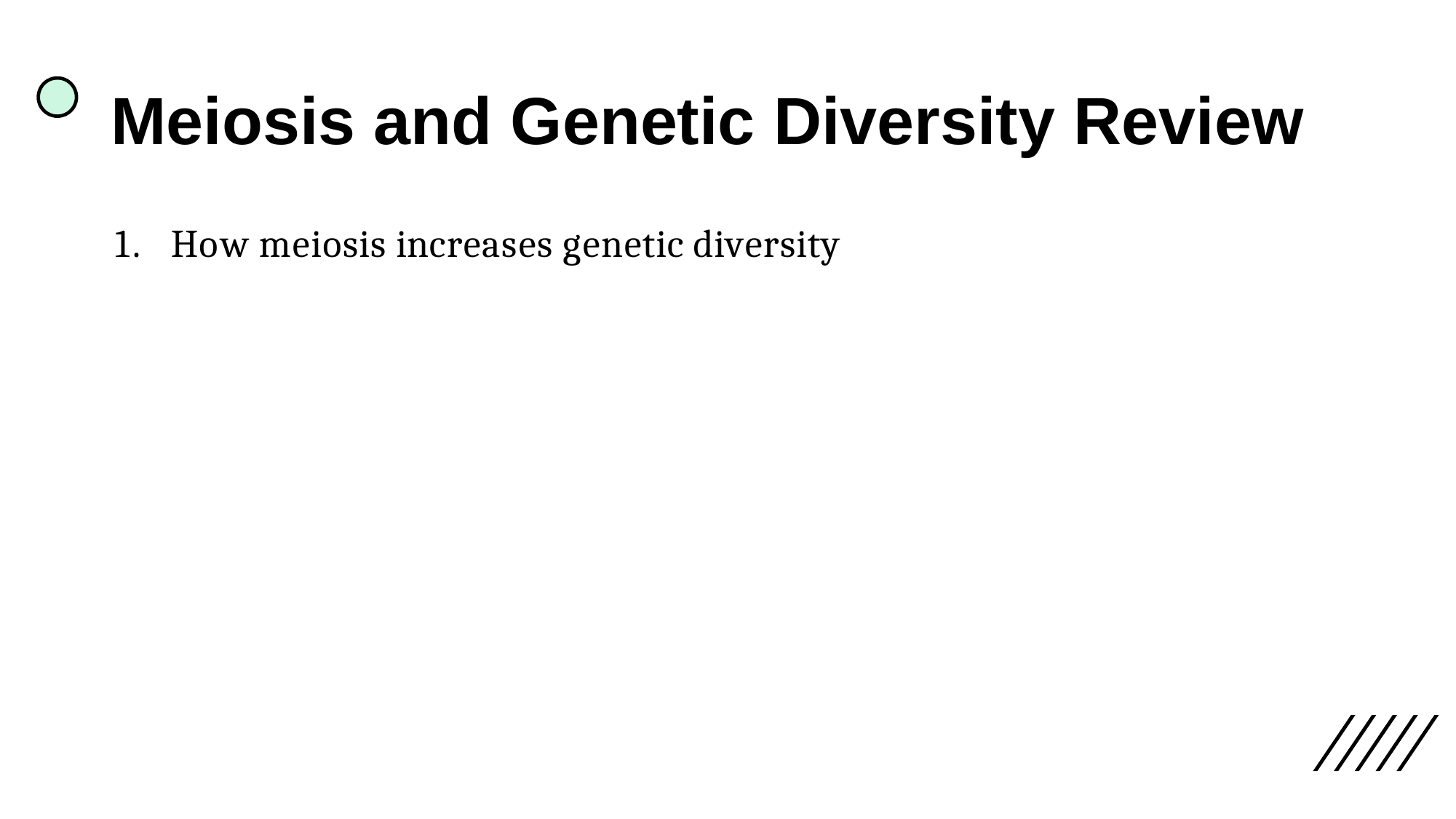

# Meiosis and Genetic Diversity Review
How meiosis increases genetic diversity